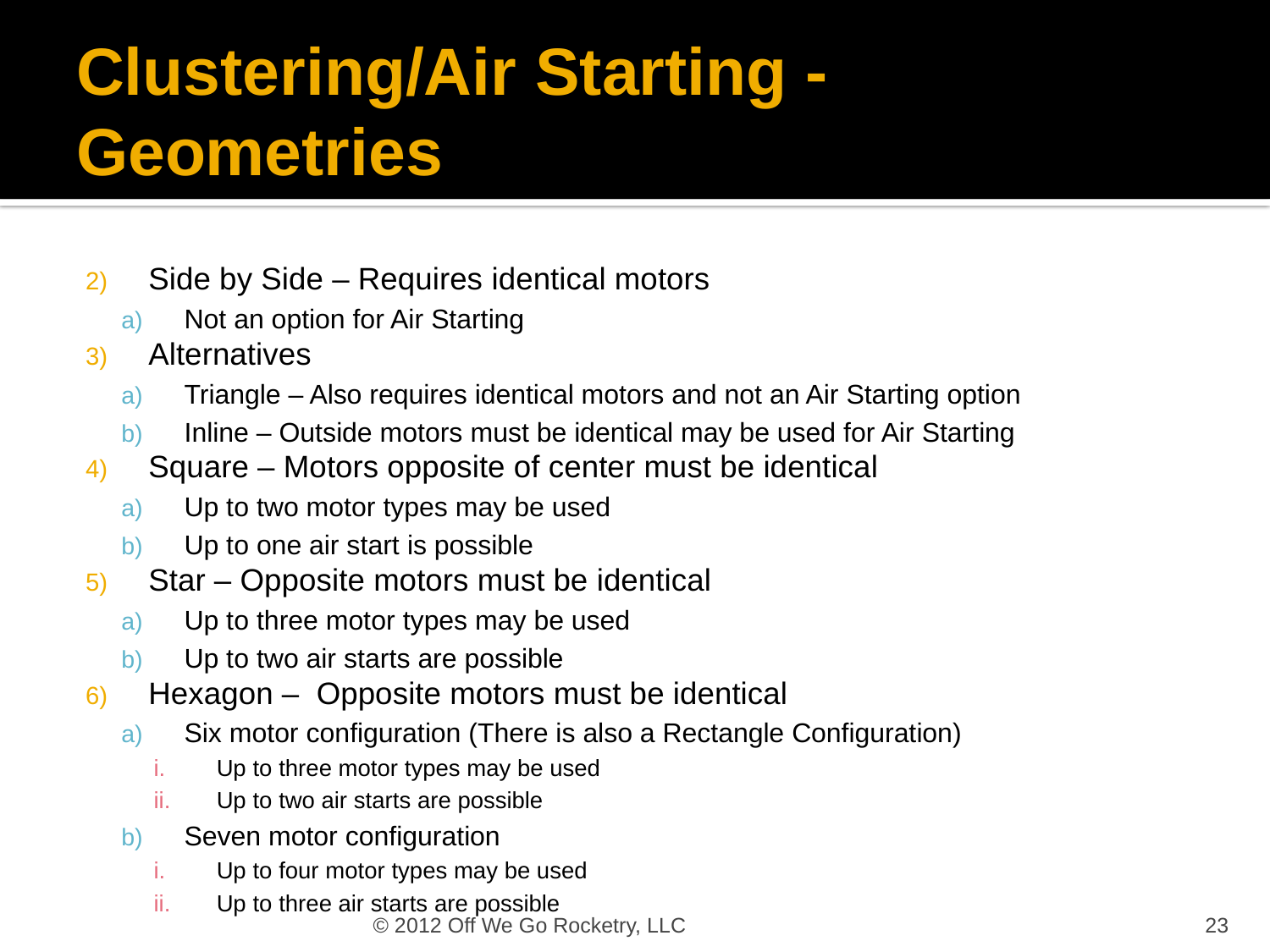

# Clustering/Air Starting - Geometries
Side by Side – Requires identical motors
Not an option for Air Starting
Alternatives
Triangle – Also requires identical motors and not an Air Starting option
Inline – Outside motors must be identical may be used for Air Starting
Square – Motors opposite of center must be identical
Up to two motor types may be used
Up to one air start is possible
Star – Opposite motors must be identical
Up to three motor types may be used
Up to two air starts are possible
Hexagon –  Opposite motors must be identical
Six motor configuration (There is also a Rectangle Configuration)
Up to three motor types may be used
Up to two air starts are possible
Seven motor configuration
Up to four motor types may be used
Up to three air starts are possible
© 2012 Off We Go Rocketry, LLC
23